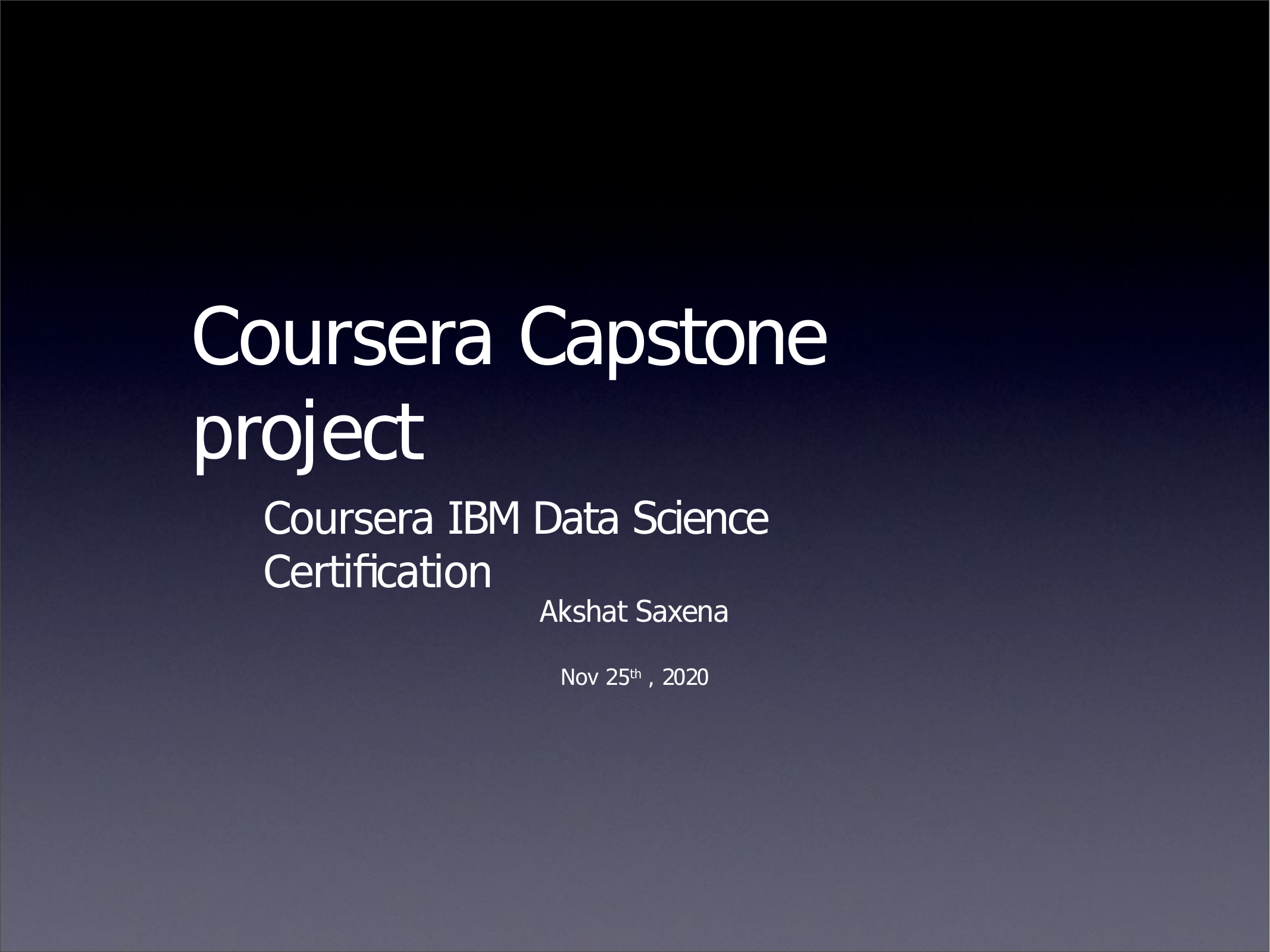

# Coursera Capstone project
Coursera IBM Data Science Certification
Akshat Saxena

Nov 25th , 2020